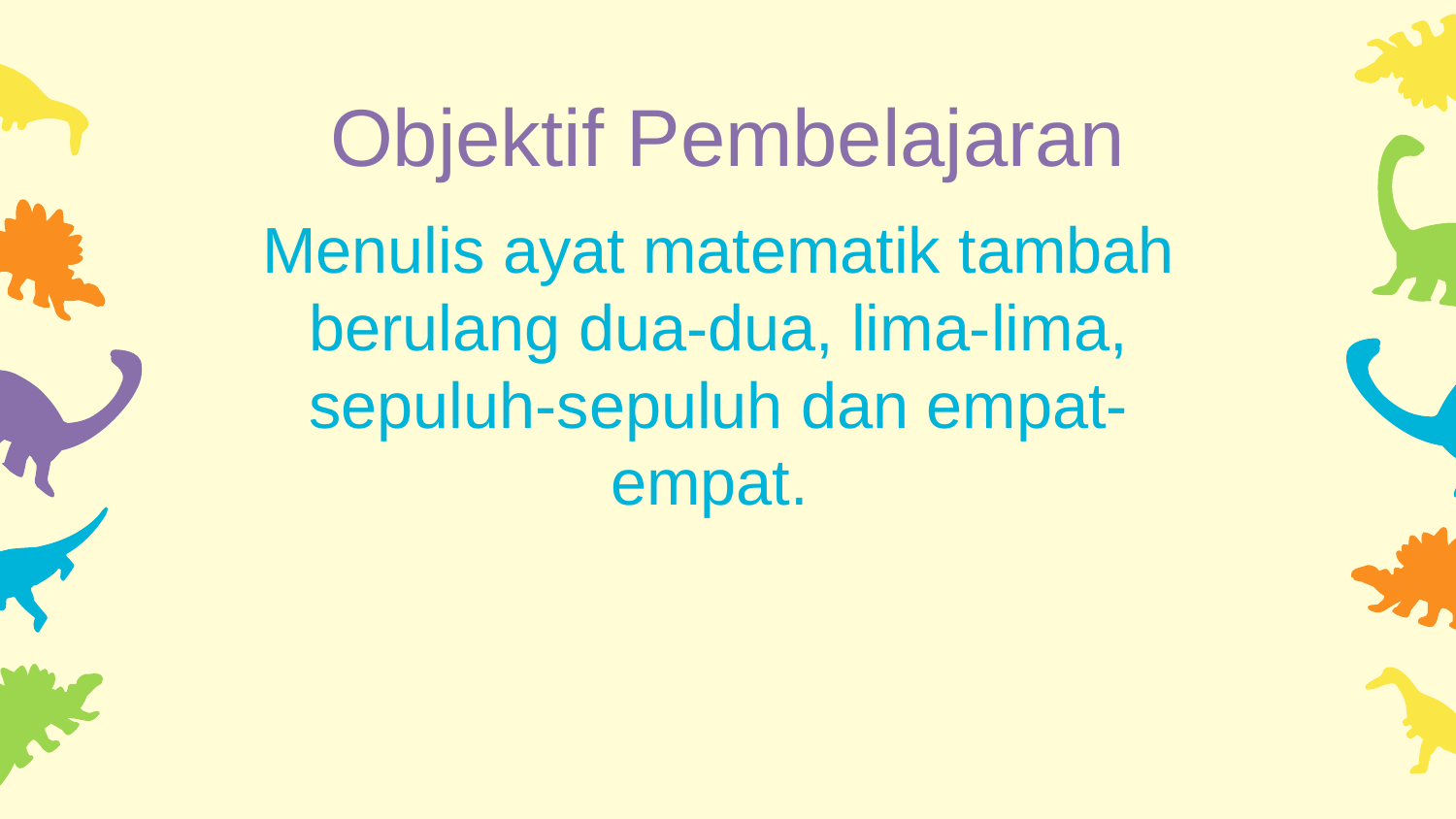

# Objektif Pembelajaran
Menulis ayat matematik tambah berulang dua-dua, lima-lima, sepuluh-sepuluh dan empat-empat.